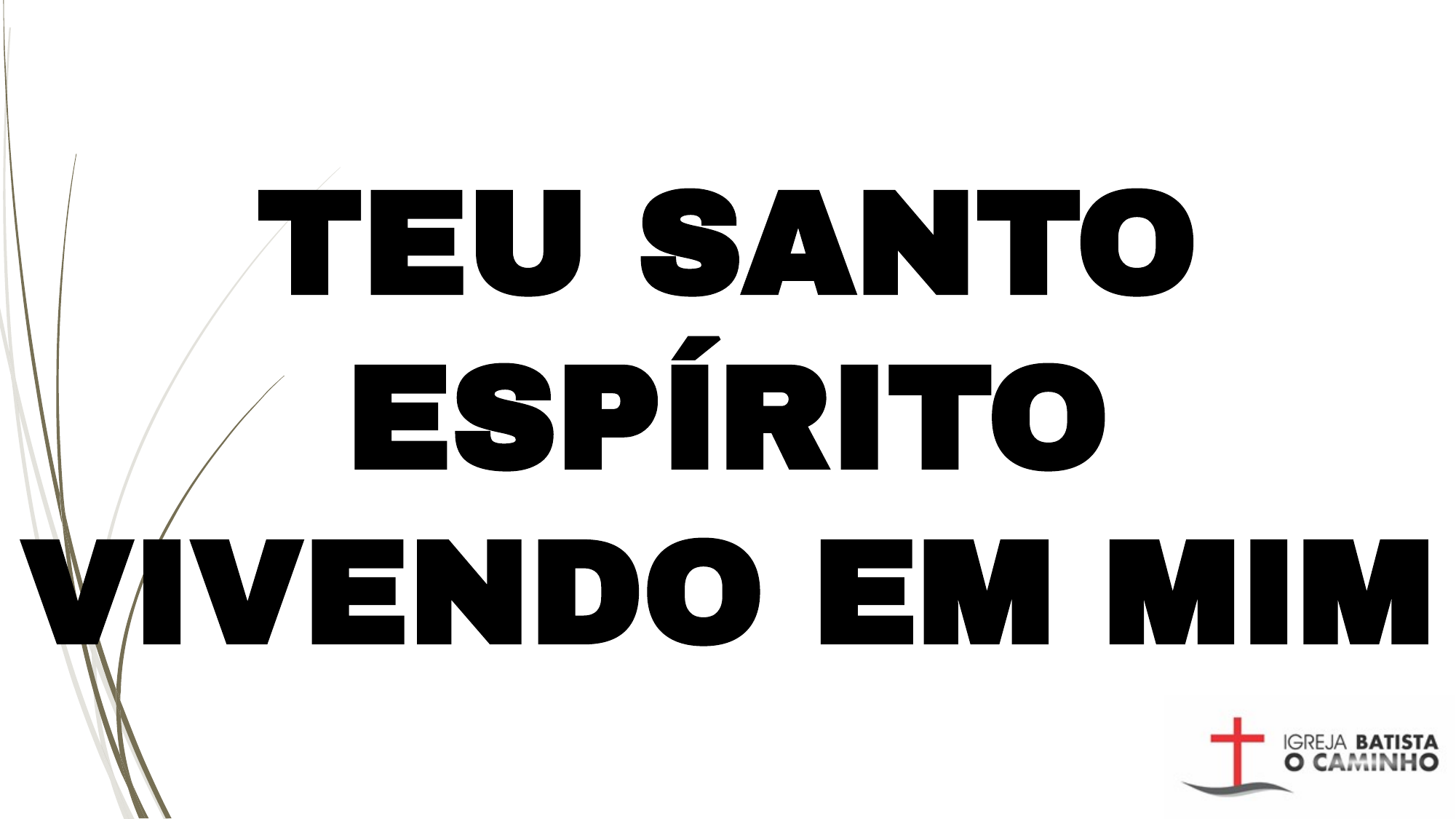

# TEU SANTO ESPÍRITO VIVENDO EM MIM